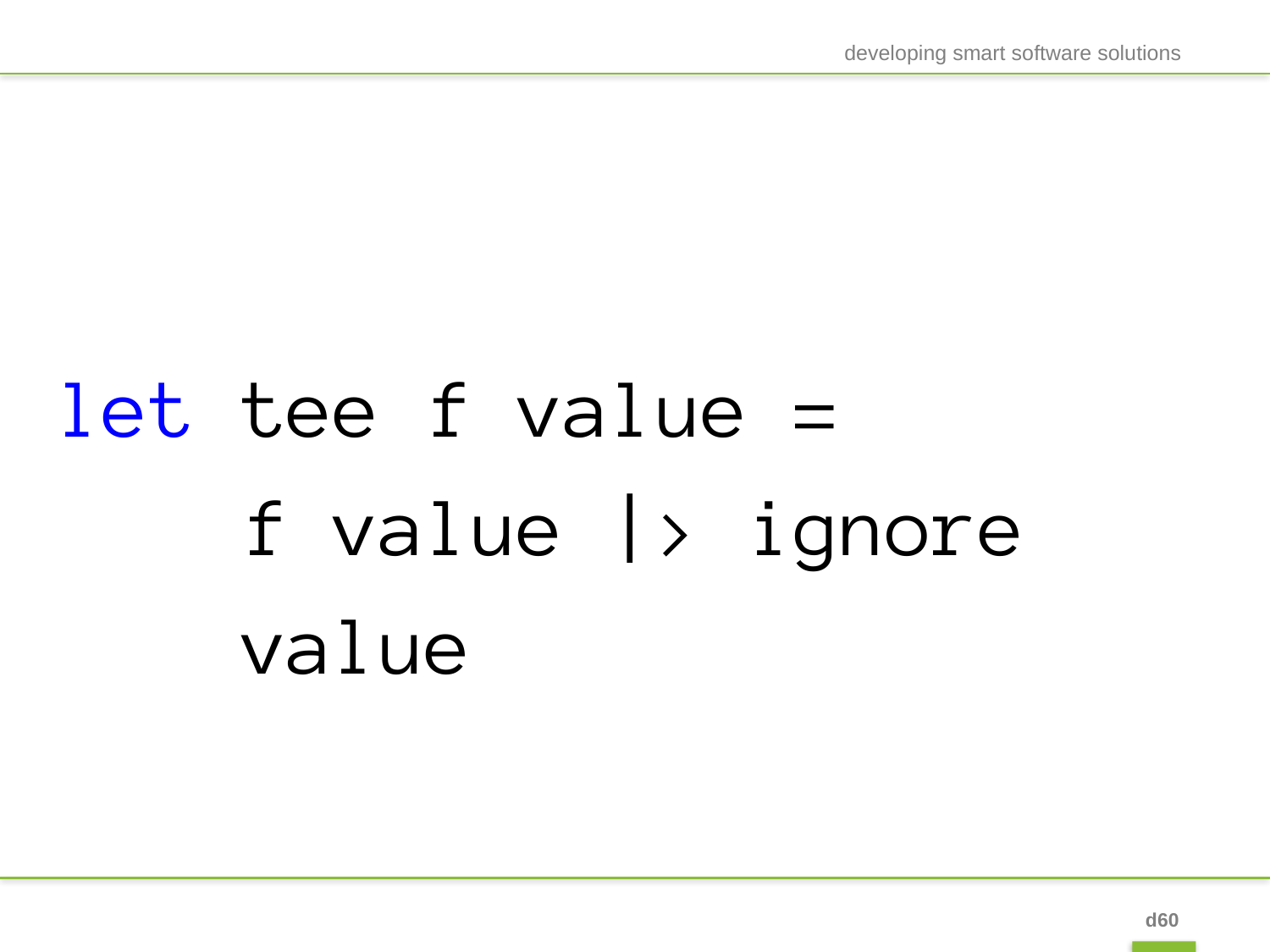

developing smart software solutions
#
let tee f value =
    f value |> ignore
    value
d60